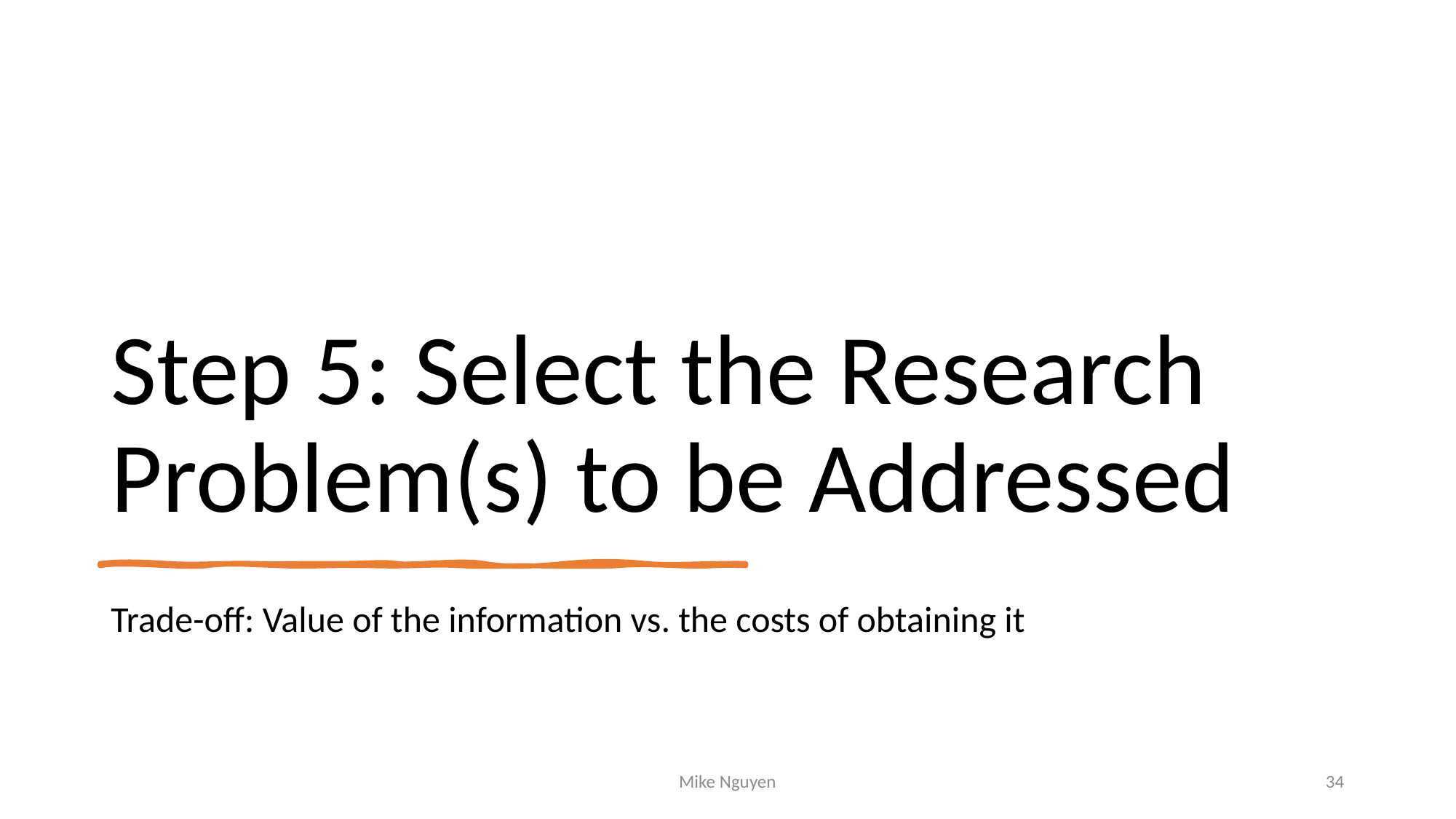

# Step 5: Select the Research Problem(s) to be Addressed

Trade-off: Value of the information vs. the costs of obtaining it
Mike Nguyen
34